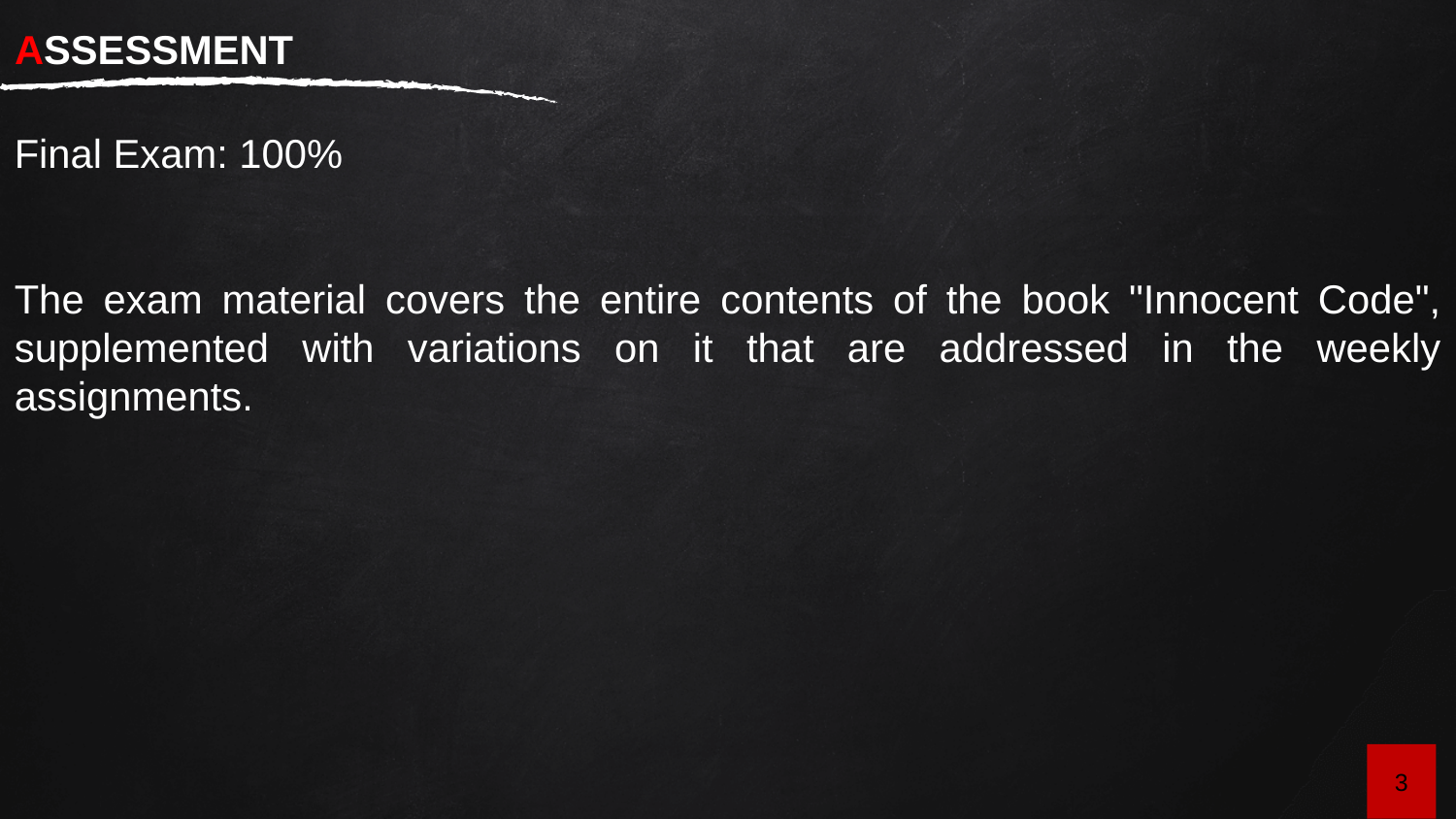

# Assessment
Final Exam: 100%

The exam material covers the entire contents of the book "Innocent Code", supplemented with variations on it that are addressed in the weekly assignments.
3